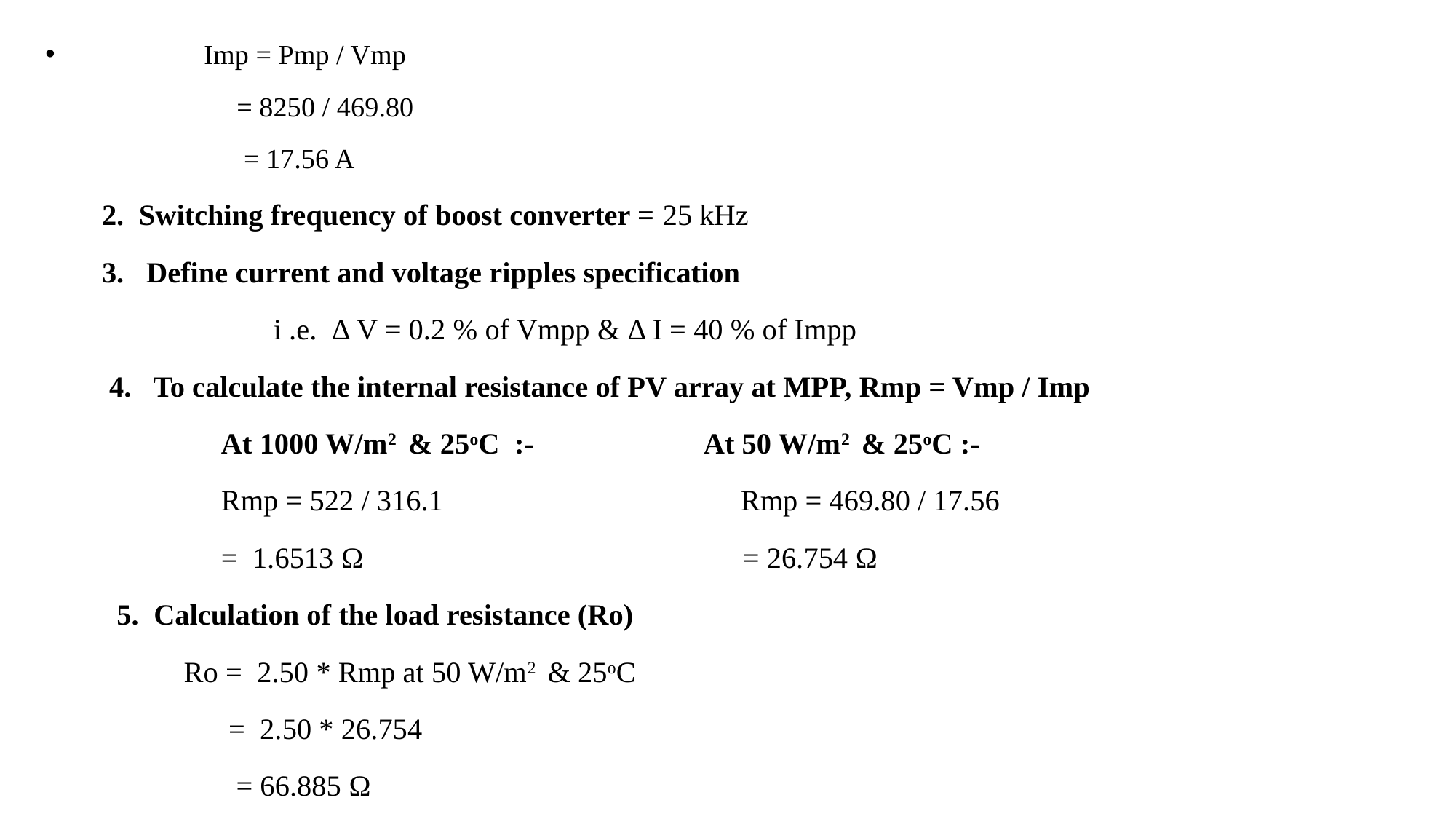

Imp = Pmp / Vmp
         = 8250 / 469.80
          = 17.56 A
          2.  Switching frequency of boost converter = 25 kHz
          3.   Define current and voltage ripples specification
                                 i .e.  Δ V = 0.2 % of Vmpp & Δ I = 40 % of Impp
           4.   To calculate the internal resistance of PV array at MPP, Rmp = Vmp / Imp
                          At 1000 W/m2  & 25oC  :-                       At 50 W/m2  & 25oC :-
                          Rmp = 522 / 316.1                                        Rmp = 469.80 / 17.56
                          =  1.6513 Ω                                                   = 26.754 Ω
            5.  Calculation of the load resistance (Ro)
                     Ro =  2.50 * Rmp at 50 W/m2  & 25oC
                           =  2.50 * 26.754
                            = 66.885 Ω